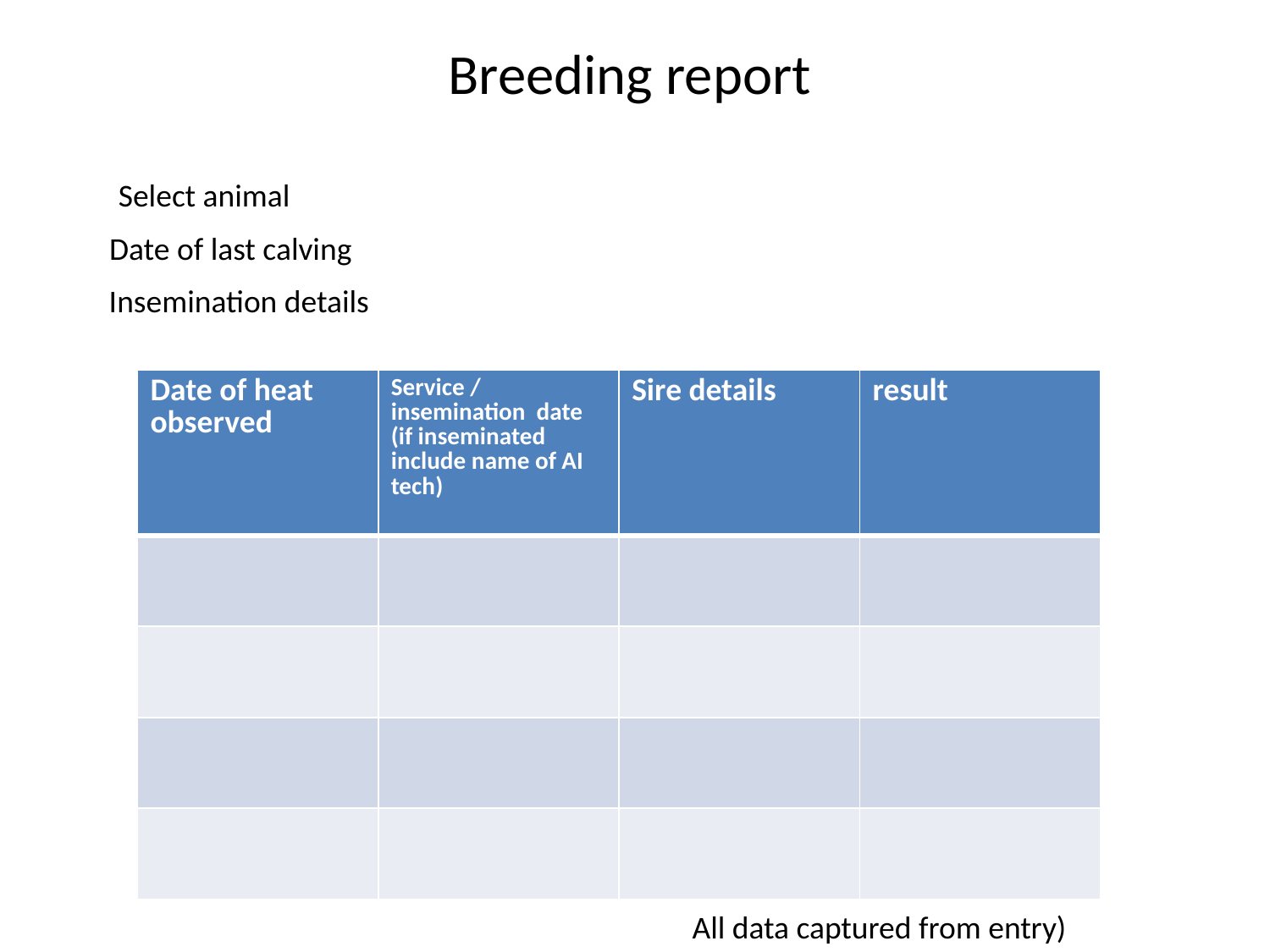

Breeding report
Select animal
Date of last calving
Insemination details
| Date of heat observed | Service / insemination date (if inseminated include name of AI tech) | Sire details | result |
| --- | --- | --- | --- |
|  |  |  |  |
|  |  |  |  |
|  |  |  |  |
|  |  |  |  |
All data captured from entry)